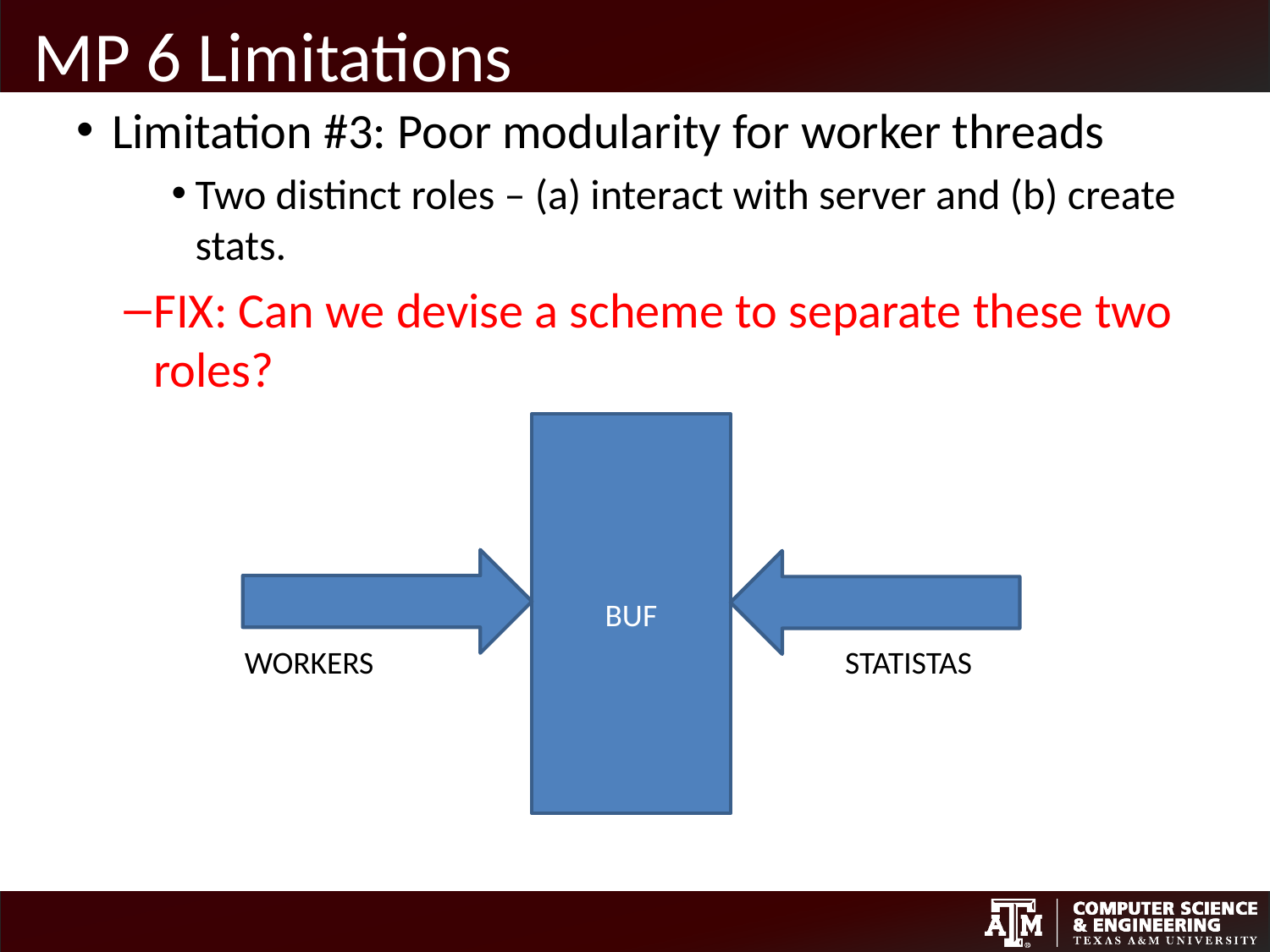

# MP 6 Limitations
Limitation #3: Poor modularity for worker threads
Two distinct roles – (a) interact with server and (b) create stats.
FIX: Can we devise a scheme to separate these two roles?

BUF

WORKERS
STATISTAS
6